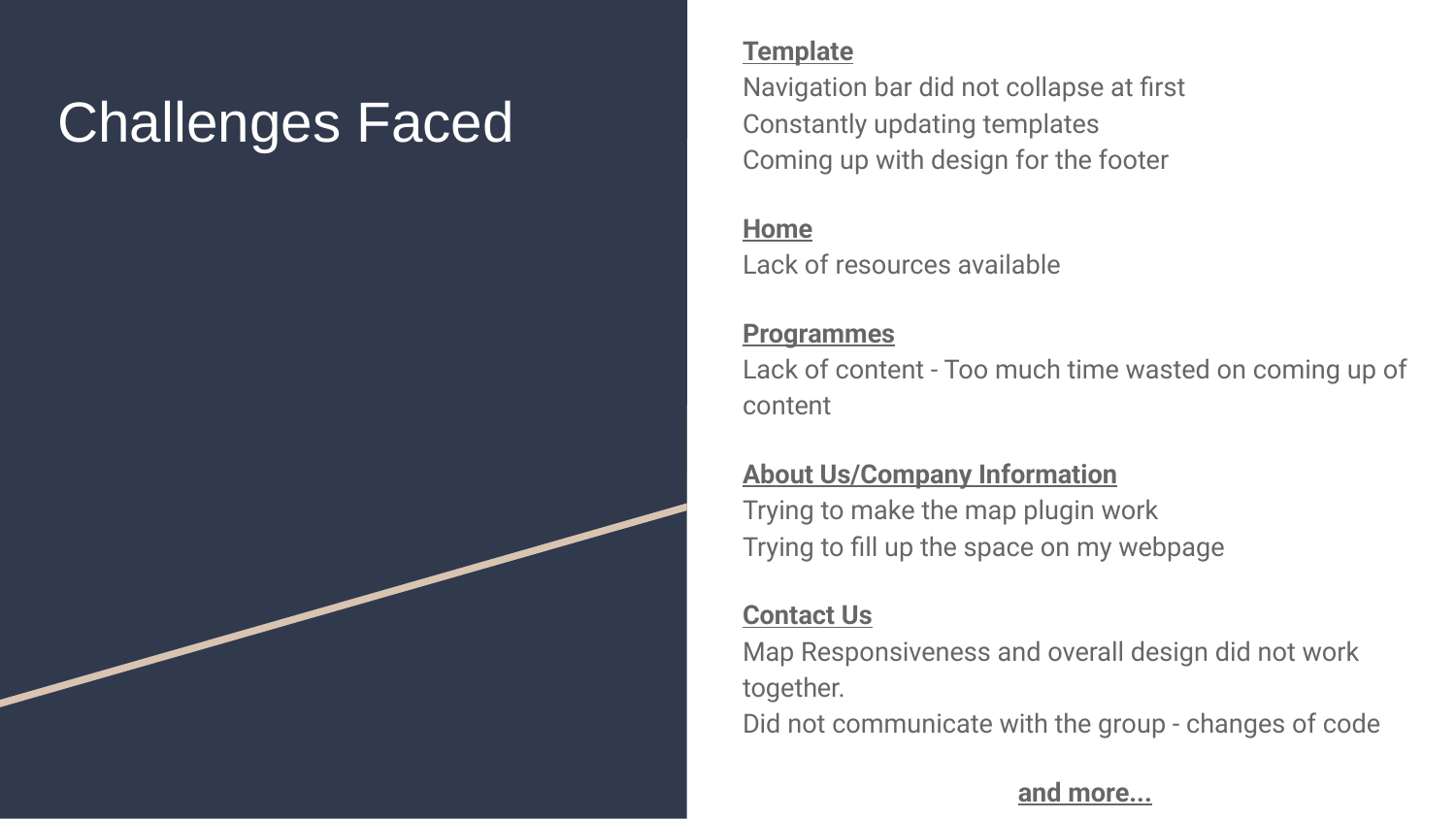

Template
Navigation bar did not collapse at first
Constantly updating templates
Coming up with design for the footer
Home
Lack of resources available
Programmes
Lack of content - Too much time wasted on coming up of content
About Us/Company Information
Trying to make the map plugin work
Trying to fill up the space on my webpage
Contact Us
Map Responsiveness and overall design did not work together.
Did not communicate with the group - changes of code
and more...

# Challenges Faced